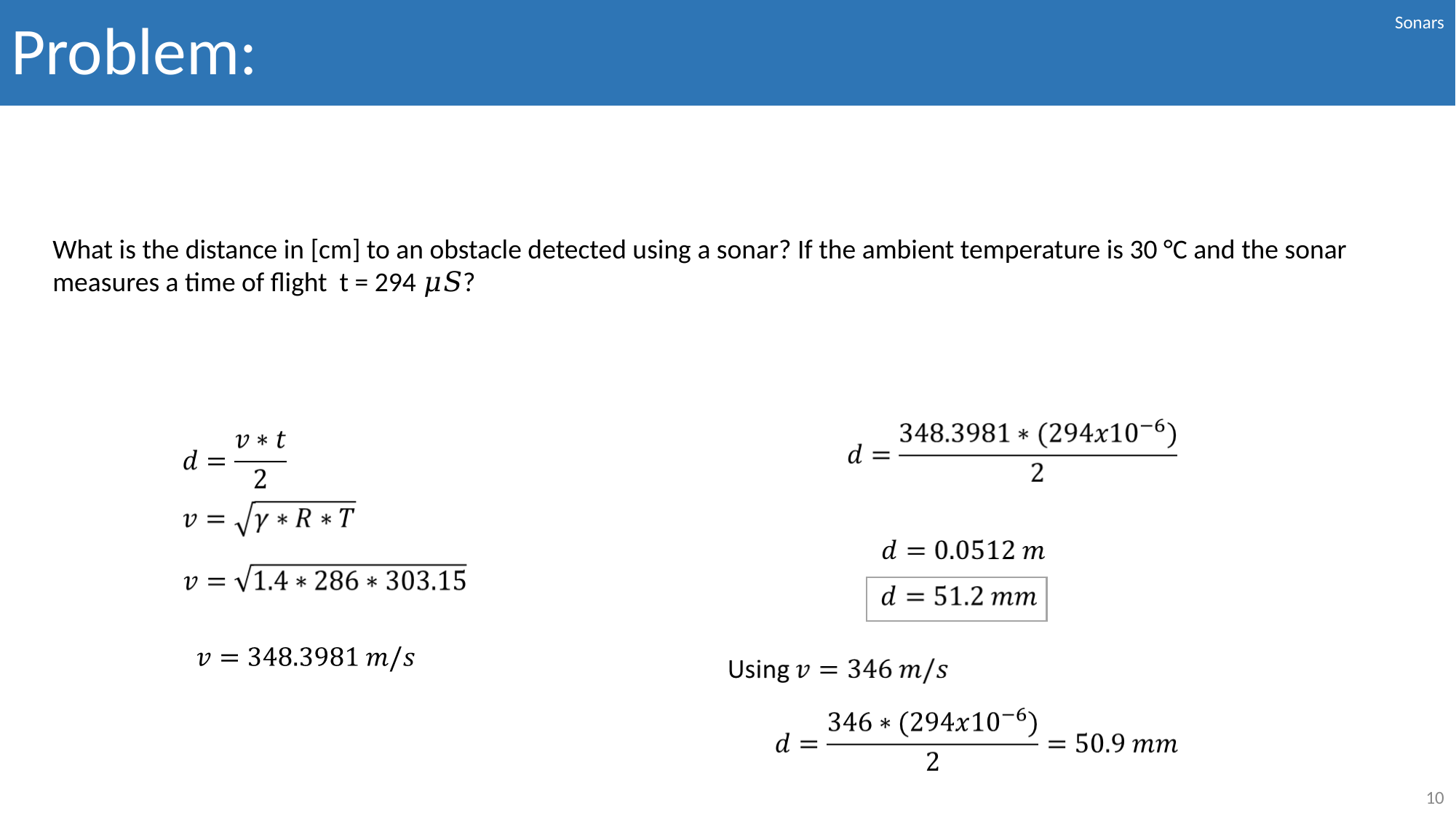

Sonars
# Problem:
What is the distance in [cm] to an obstacle detected using a sonar? If the ambient temperature is 30 °C and the sonar measures a time of flight  t = 294 𝜇𝑆?

10